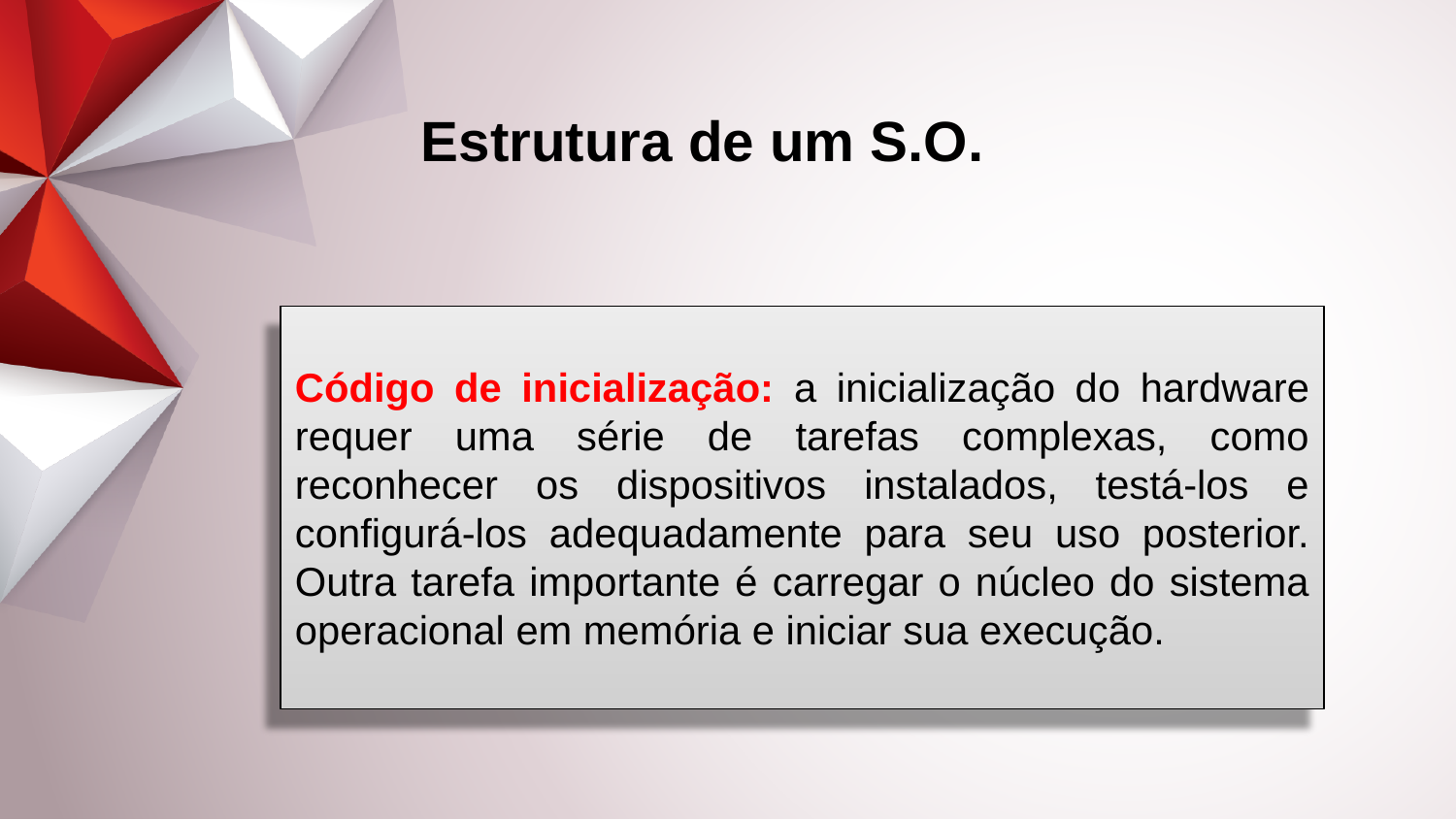

Estrutura de um S.O.

Código de inicialização: a inicialização do hardware requer uma série de tarefas complexas, como reconhecer os dispositivos instalados, testá-los e configurá-los adequadamente para seu uso posterior. Outra tarefa importante é carregar o núcleo do sistema operacional em memória e iniciar sua execução.